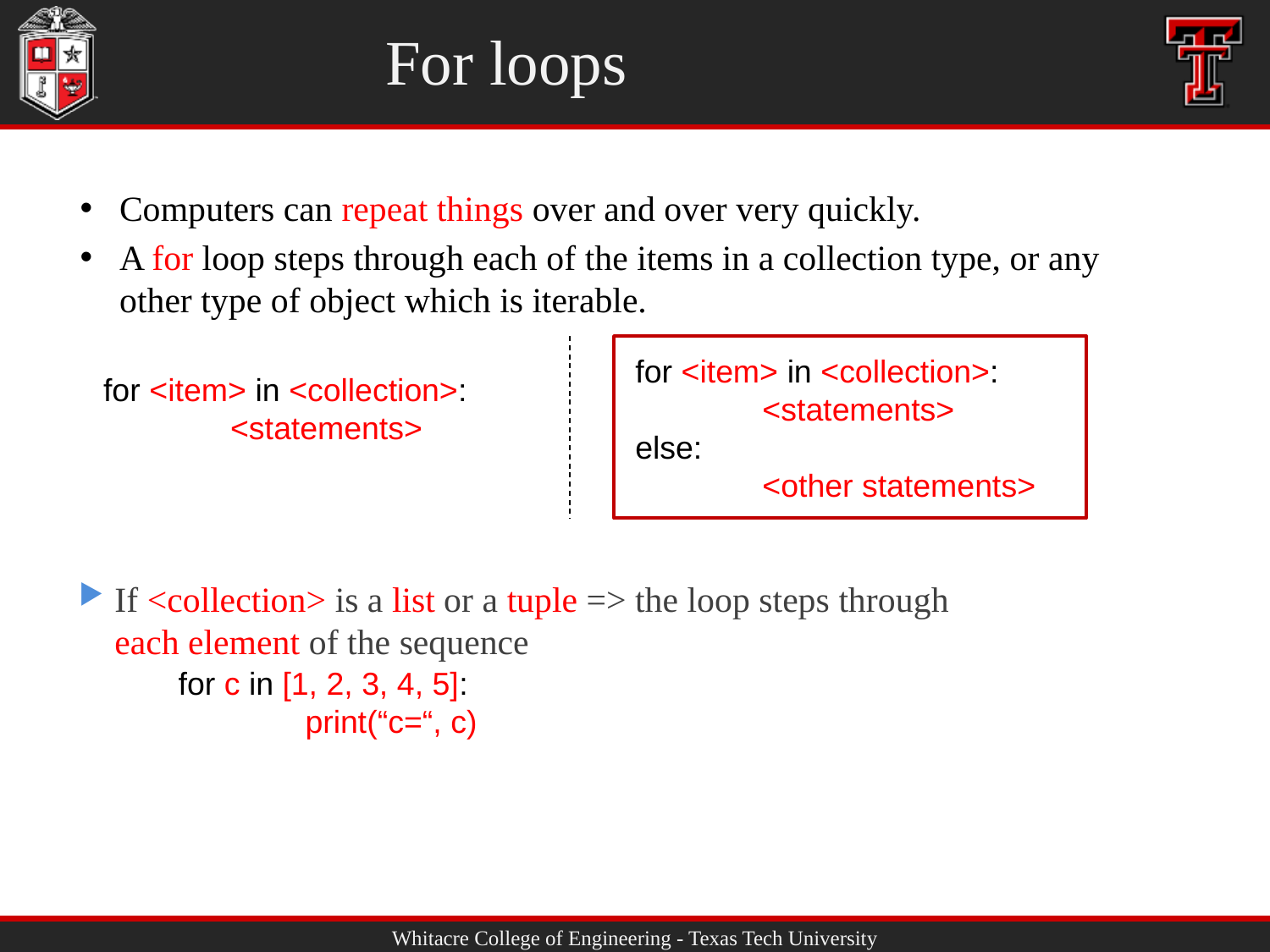

# For loops
Computers can repeat things over and over very quickly.
A for loop steps through each of the items in a collection type, or any other type of object which is iterable.

for <item> in <collection>:
	<statements>
else:
	<other statements>

for <item> in <collection>:
	<statements>
If <collection> is a list or a tuple => the loop steps through each element of the sequence
for c in [1, 2, 3, 4, 5]:
	print(“c=“, c)